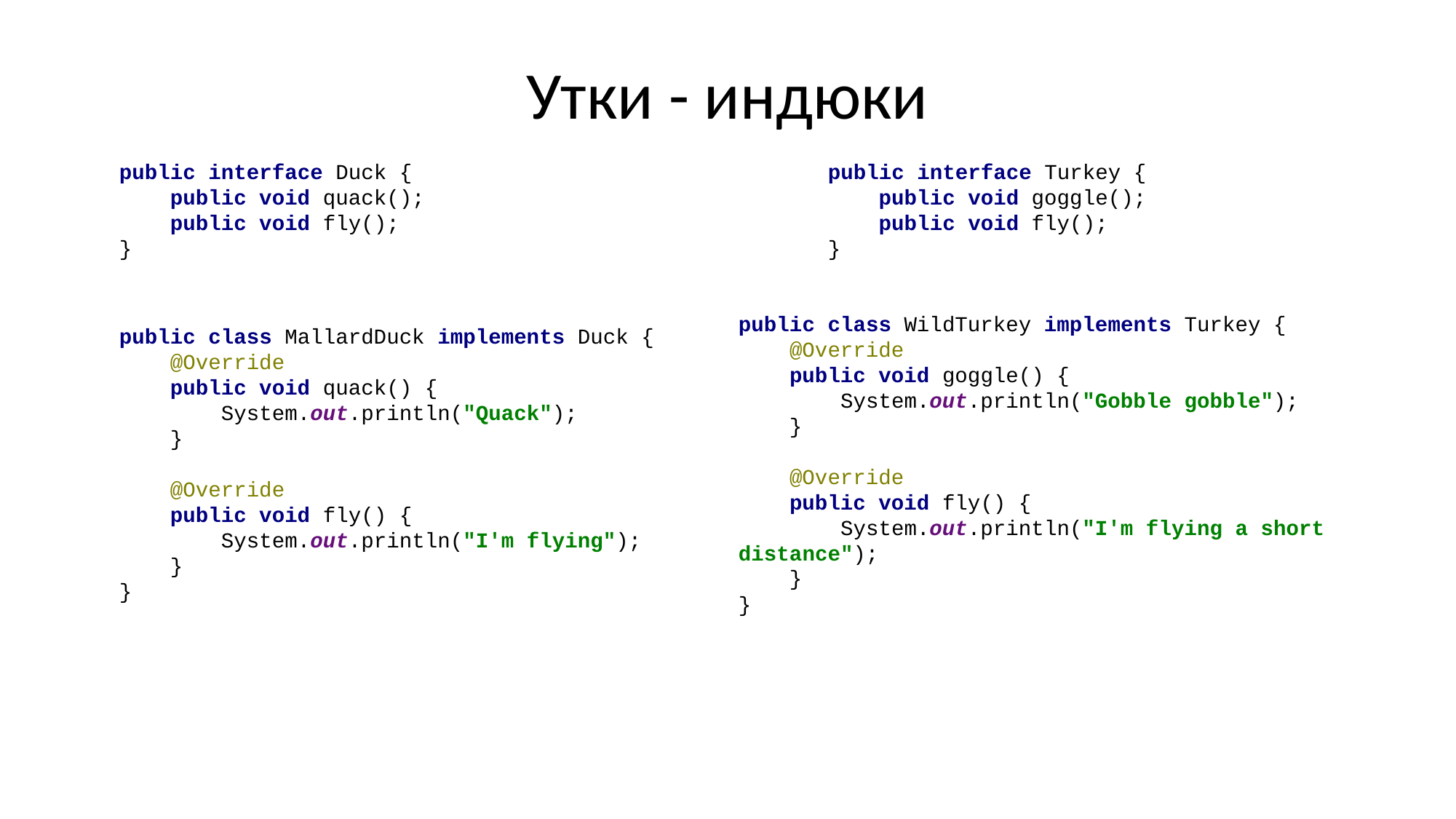

# Утки - индюки
public interface Duck {
    public void quack();
    public void fly();
}
public interface Turkey {
    public void goggle();
    public void fly();
}
public class WildTurkey implements Turkey {
    @Override
    public void goggle() {
        System.out.println("Gobble gobble");
    }
    @Override
    public void fly() {
        System.out.println("I'm flying a short distance");
    }
}
public class MallardDuck implements Duck {
    @Override
    public void quack() {
        System.out.println("Quack");
    }
    @Override
    public void fly() {
        System.out.println("I'm flying");
    }
}